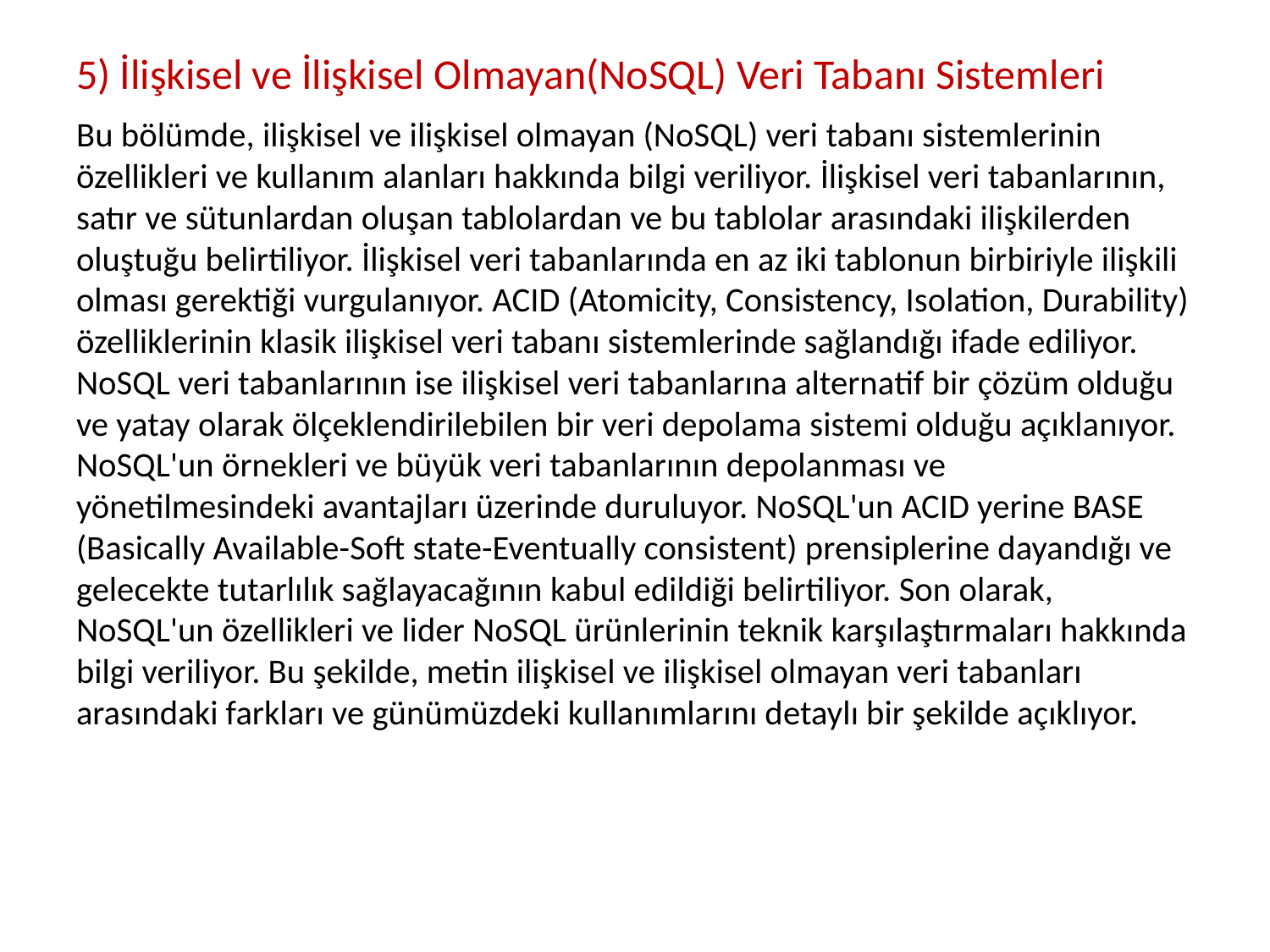

# 5) İlişkisel ve İlişkisel Olmayan(NoSQL) Veri Tabanı Sistemleri
Bu bölümde, ilişkisel ve ilişkisel olmayan (NoSQL) veri tabanı sistemlerinin özellikleri ve kullanım alanları hakkında bilgi veriliyor. İlişkisel veri tabanlarının, satır ve sütunlardan oluşan tablolardan ve bu tablolar arasındaki ilişkilerden oluştuğu belirtiliyor. İlişkisel veri tabanlarında en az iki tablonun birbiriyle ilişkili olması gerektiği vurgulanıyor. ACID (Atomicity, Consistency, Isolation, Durability) özelliklerinin klasik ilişkisel veri tabanı sistemlerinde sağlandığı ifade ediliyor. NoSQL veri tabanlarının ise ilişkisel veri tabanlarına alternatif bir çözüm olduğu ve yatay olarak ölçeklendirilebilen bir veri depolama sistemi olduğu açıklanıyor. NoSQL'un örnekleri ve büyük veri tabanlarının depolanması ve yönetilmesindeki avantajları üzerinde duruluyor. NoSQL'un ACID yerine BASE (Basically Available-Soft state-Eventually consistent) prensiplerine dayandığı ve gelecekte tutarlılık sağlayacağının kabul edildiği belirtiliyor. Son olarak, NoSQL'un özellikleri ve lider NoSQL ürünlerinin teknik karşılaştırmaları hakkında bilgi veriliyor. Bu şekilde, metin ilişkisel ve ilişkisel olmayan veri tabanları arasındaki farkları ve günümüzdeki kullanımlarını detaylı bir şekilde açıklıyor.